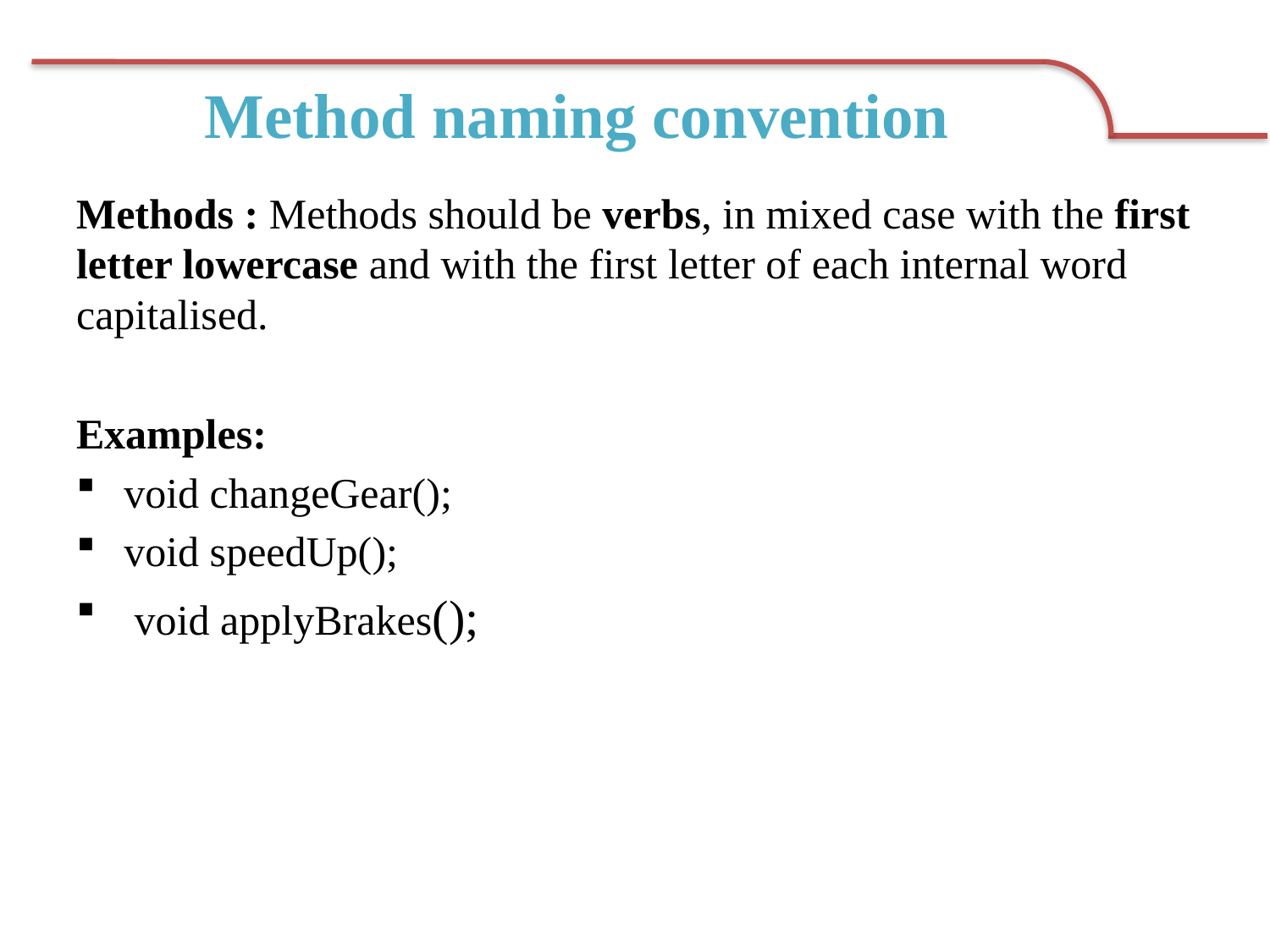

# Method naming convention
Methods : Methods should be verbs, in mixed case with the first letter lowercase and with the first letter of each internal word capitalised.

Examples:
void changeGear();
void speedUp();
 void applyBrakes();